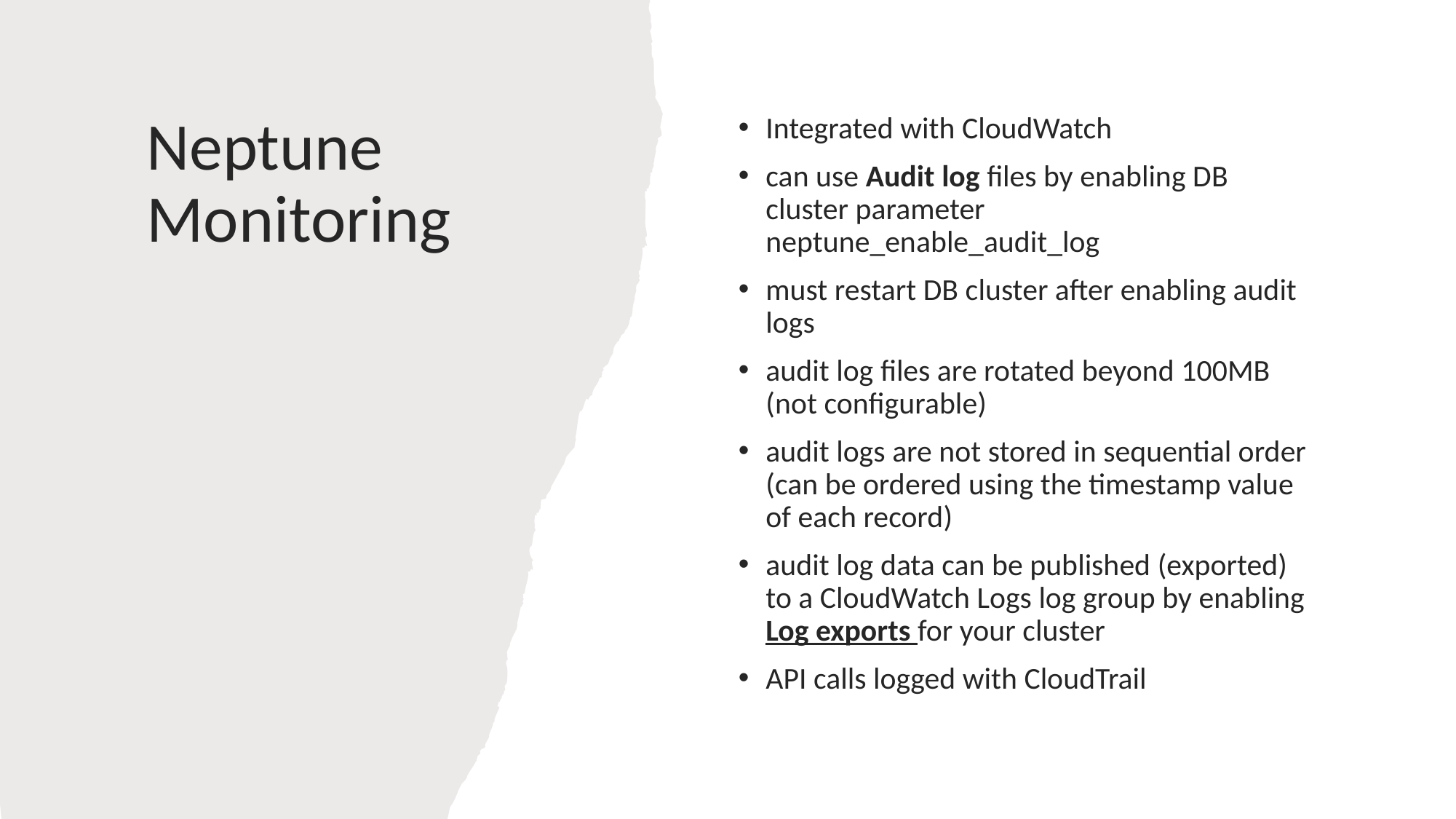

# Neptune Monitoring
Integrated with CloudWatch
can use Audit log files by enabling DB cluster parameter neptune_enable_audit_log
must restart DB cluster after enabling audit logs
audit log files are rotated beyond 100MB (not configurable)
audit logs are not stored in sequential order (can be ordered using the timestamp value of each record)
audit log data can be published (exported) to a CloudWatch Logs log group by enabling Log exports for your cluster
API calls logged with CloudTrail